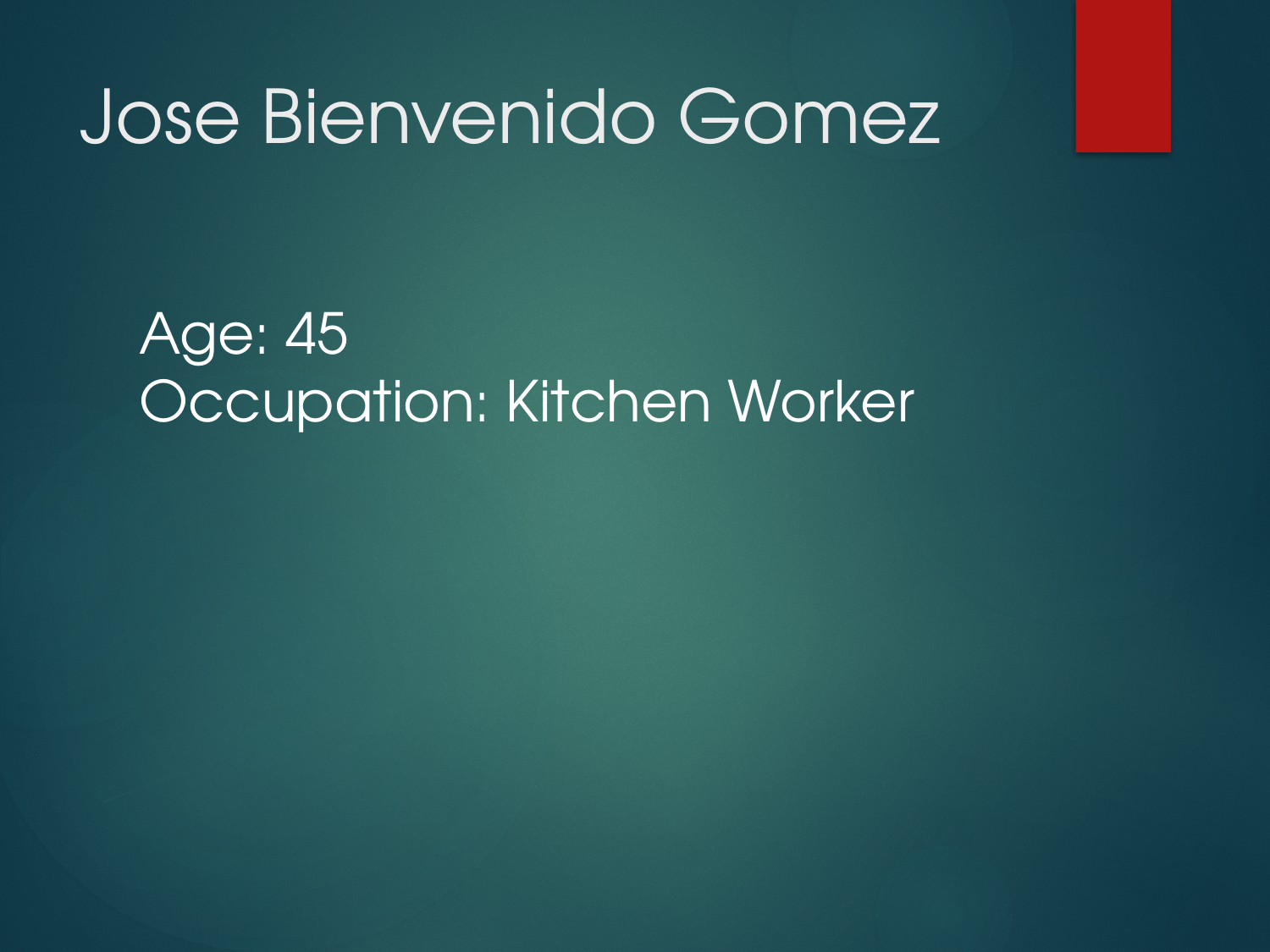

# Jose Bienvenido Gomez

Age: 45
Occupation: Kitchen Worker